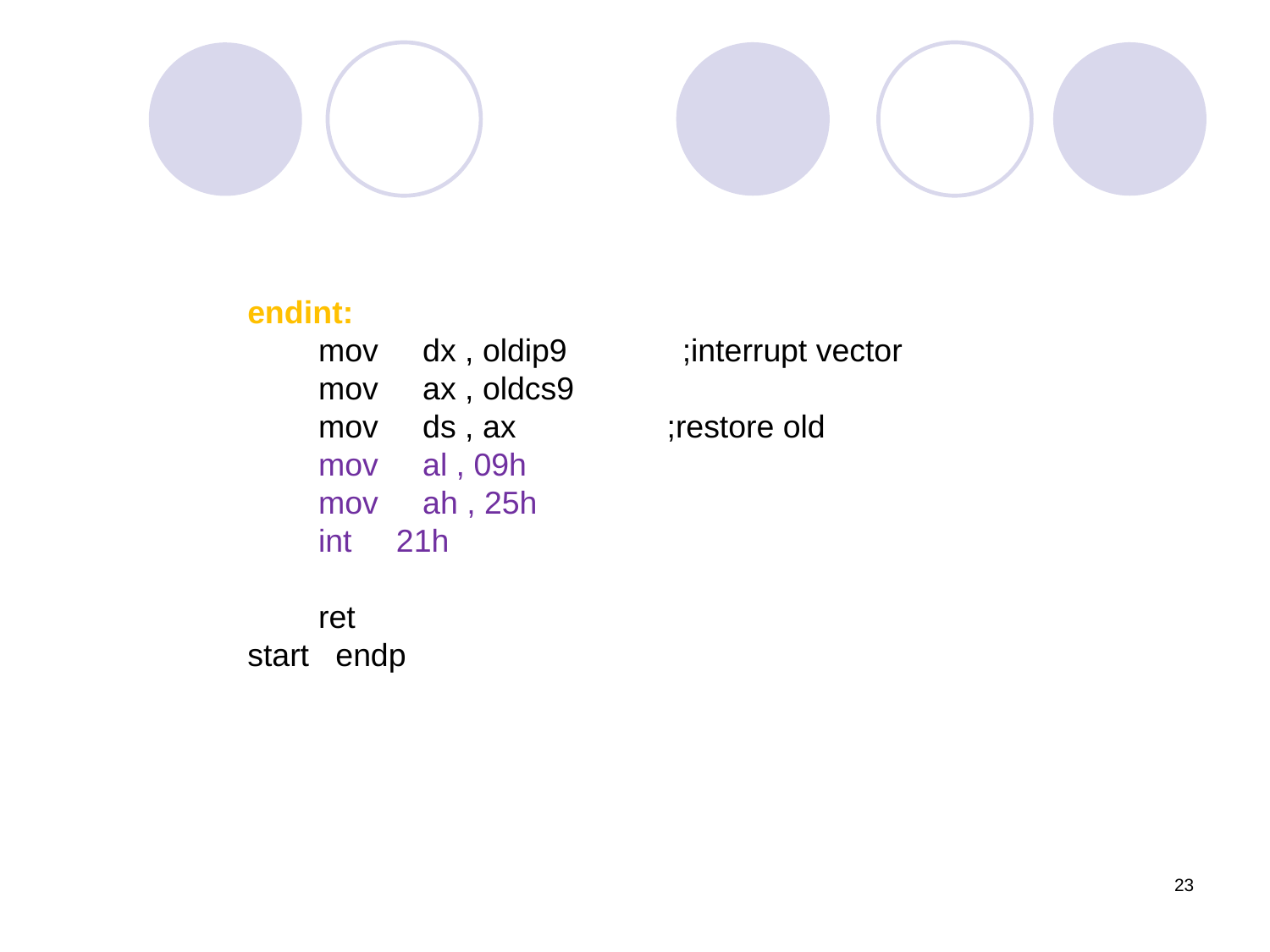

endint:
        mov     dx , oldip9             ;interrupt vector
        mov     ax , oldcs9
        mov     ds , ax                 ;restore old
        mov     al , 09h
        mov     ah , 25h
        int     21h

        ret
start   endp
23